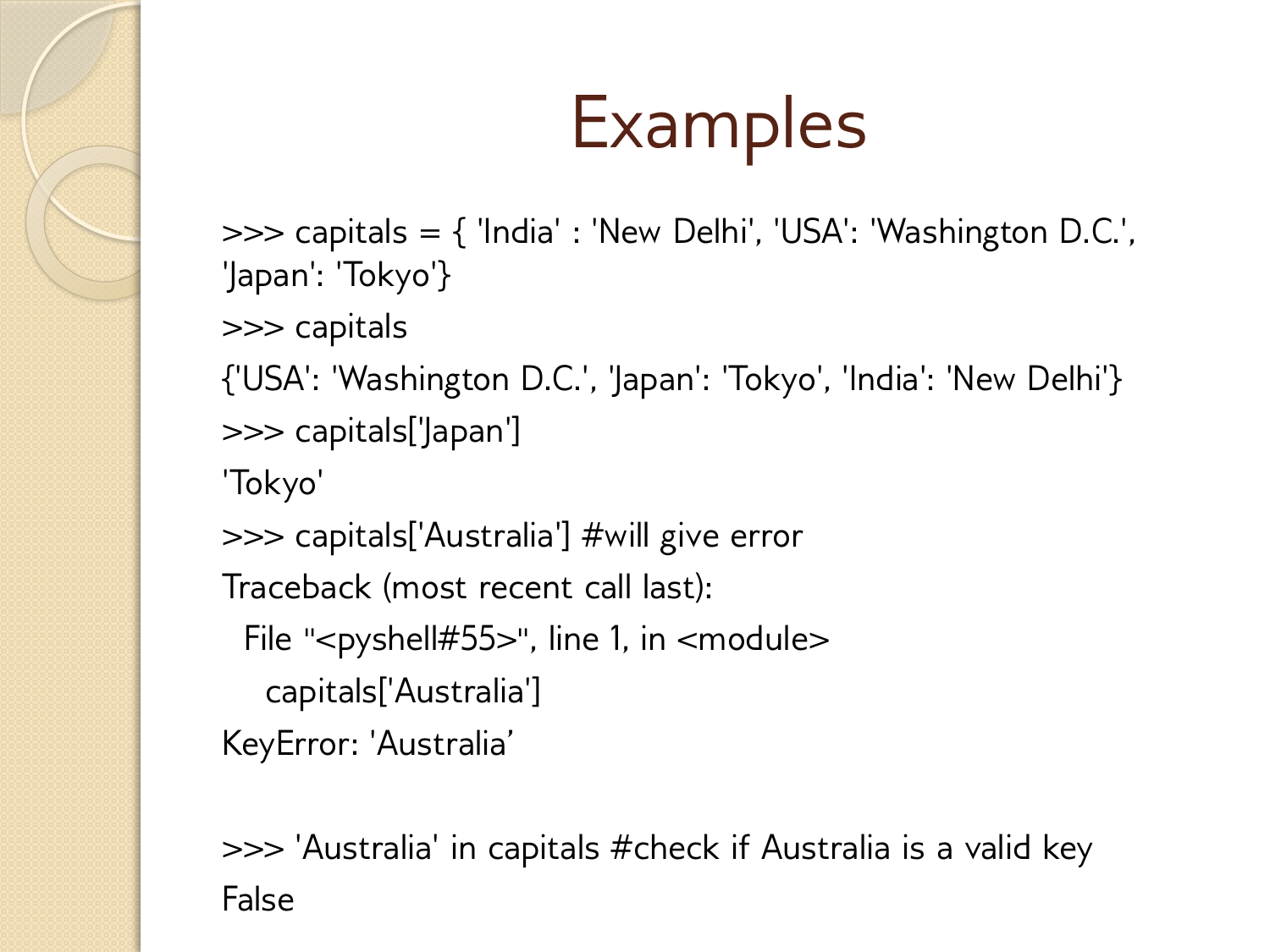

# Examples
>>> capitals = { 'India' : 'New Delhi', 'USA': 'Washington D.C.', 'Japan': 'Tokyo'}
>>> capitals
{'USA': 'Washington D.C.', 'Japan': 'Tokyo', 'India': 'New Delhi'}
>>> capitals['Japan']
'Tokyo'
>>> capitals['Australia'] #will give error
Traceback (most recent call last):
  File "<pyshell#55>", line 1, in <module>
    capitals['Australia']
KeyError: 'Australia’

>>> 'Australia' in capitals #check if Australia is a valid key
False